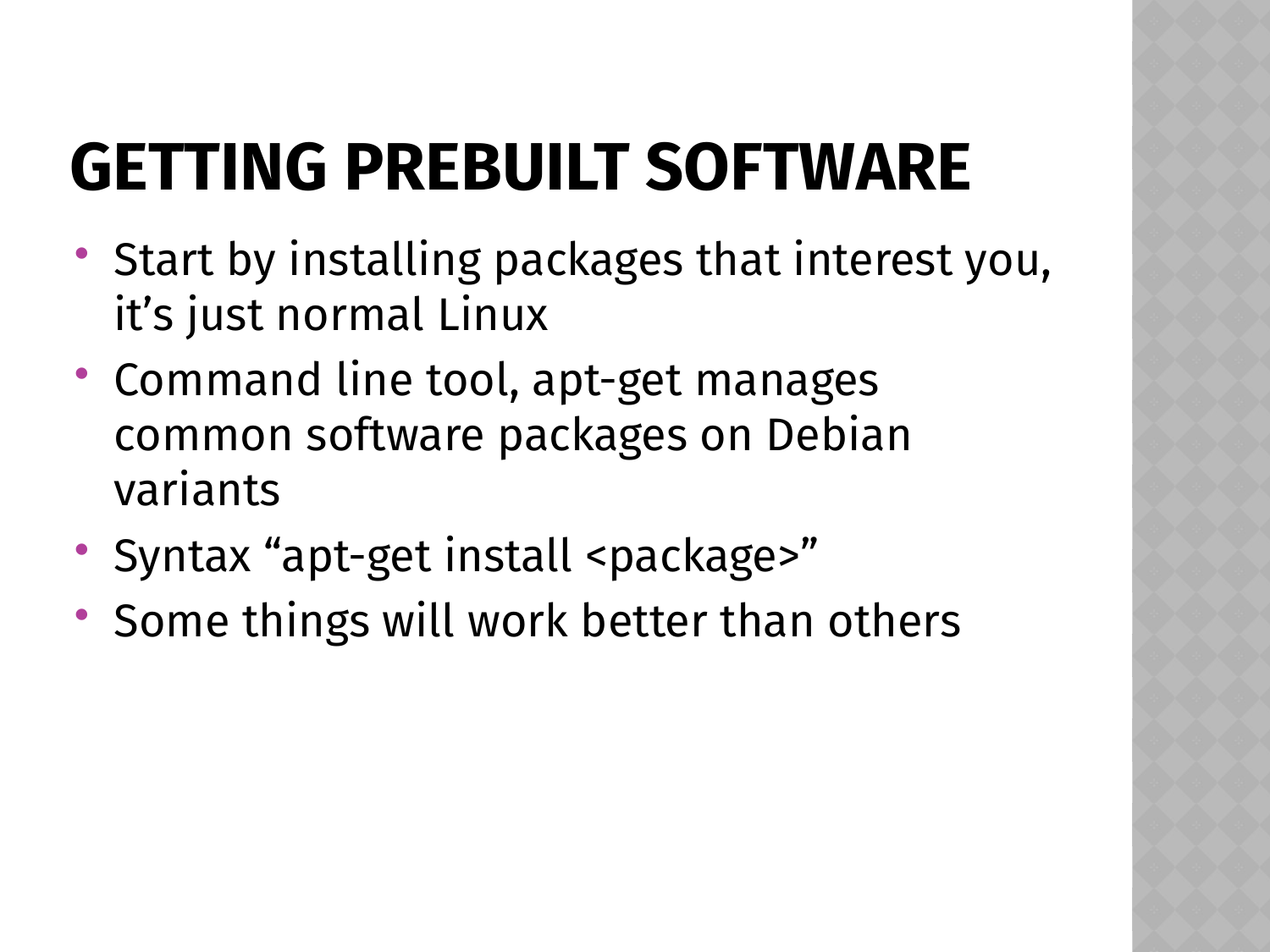

# Getting prebuilt software
Start by installing packages that interest you, it’s just normal Linux
Command line tool, apt-get manages common software packages on Debian variants
Syntax “apt-get install <package>”
Some things will work better than others